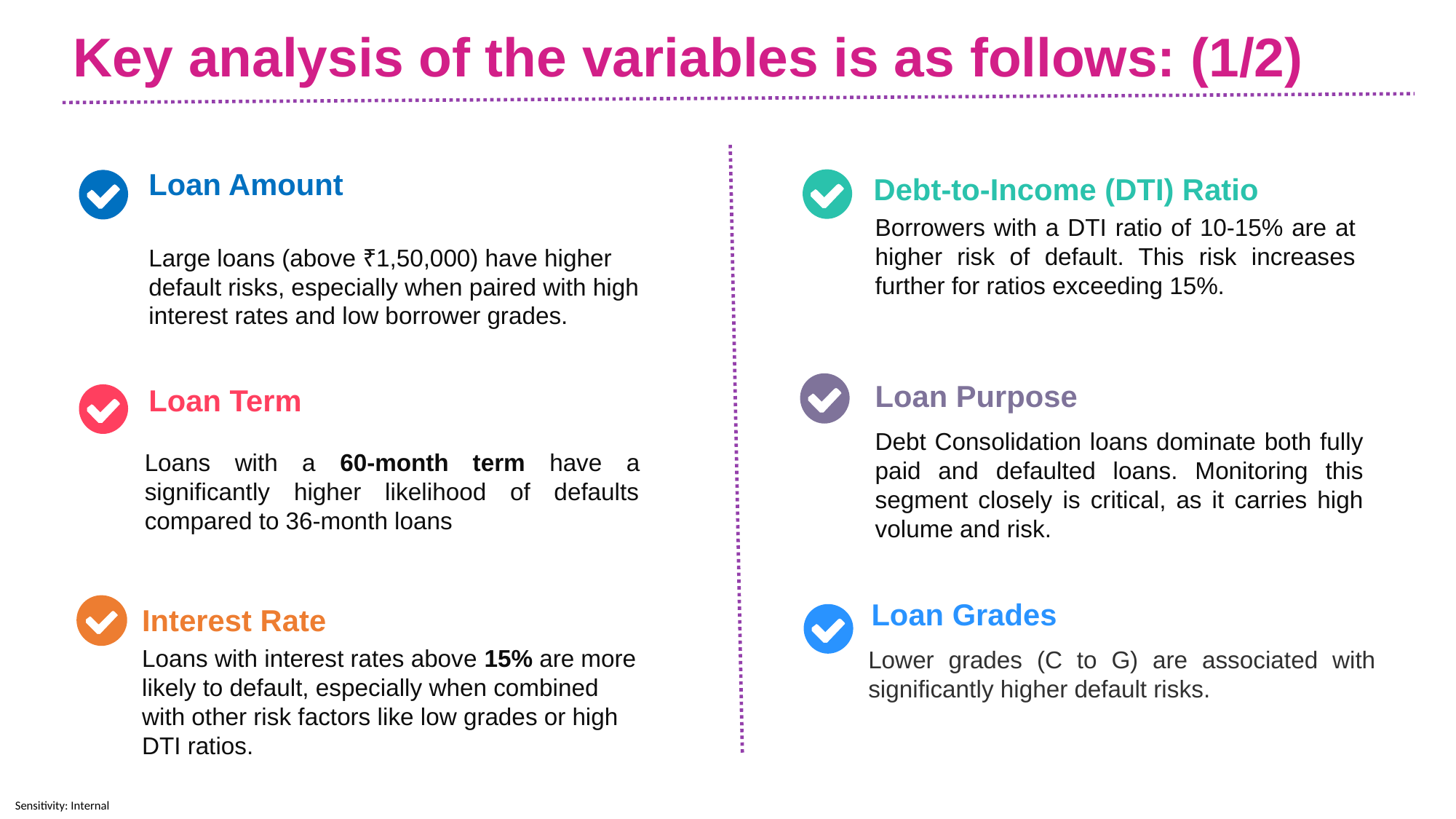

# Key analysis of the variables is as follows: (1/2)
Loan Amount

Debt-to-Income (DTI) Ratio
Borrowers with a DTI ratio of 10-15% are at higher risk of default. This risk increases further for ratios exceeding 15%.
Large loans (above ₹1,50,000) have higher default risks, especially when paired with high interest rates and low borrower grades.

Loan Purpose
Loan Term

Debt Consolidation loans dominate both fully paid and defaulted loans. Monitoring this segment closely is critical, as it carries high volume and risk.
Loans with a 60-month term have a significantly higher likelihood of defaults compared to 36-month loans
Loan Grades

Interest Rate

Loans with interest rates above 15% are more likely to default, especially when combined with other risk factors like low grades or high DTI ratios.
Lower grades (C to G) are associated with significantly higher default risks.